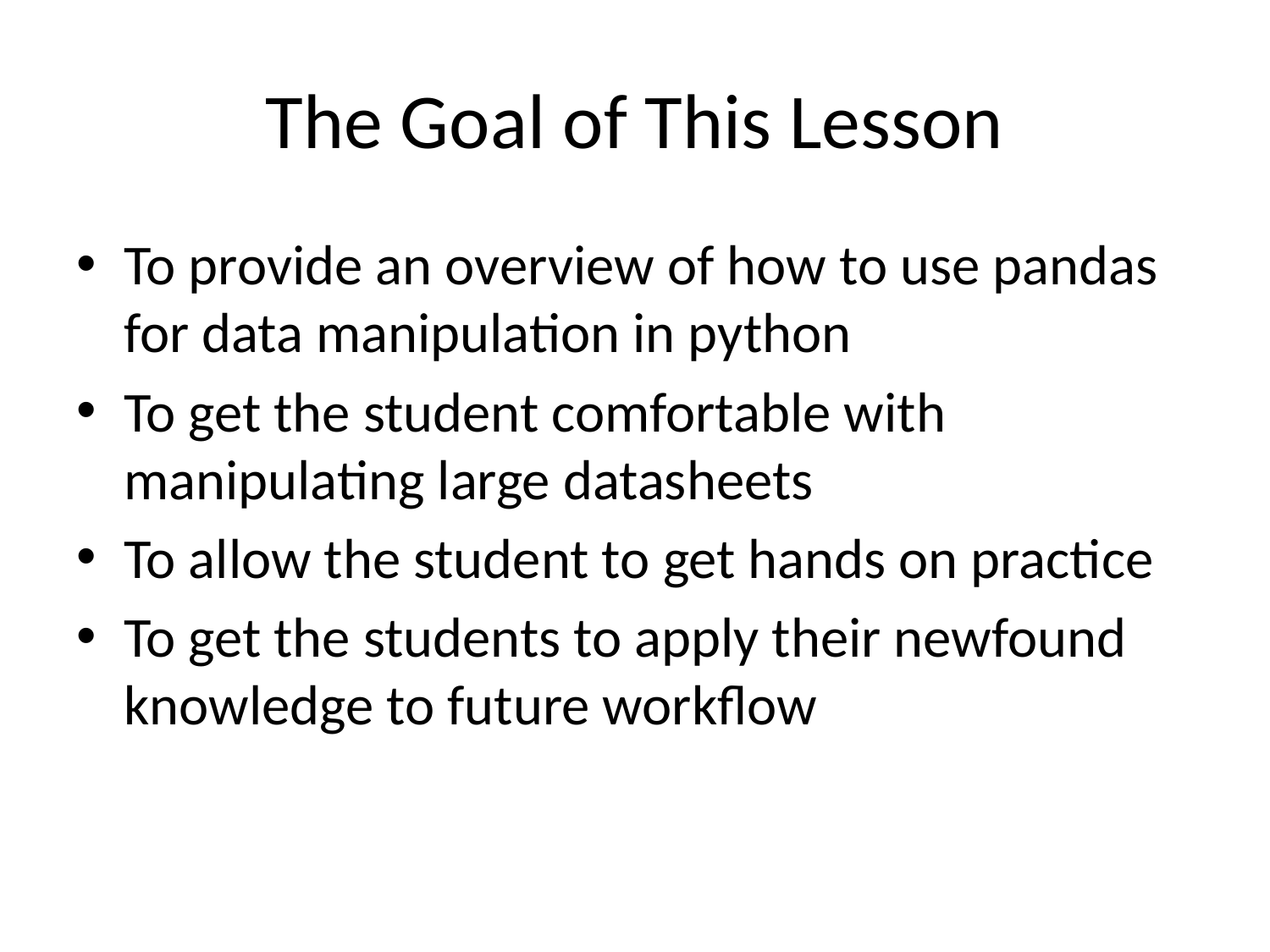

# The Goal of This Lesson
To provide an overview of how to use pandas for data manipulation in python
To get the student comfortable with manipulating large datasheets
To allow the student to get hands on practice
To get the students to apply their newfound knowledge to future workflow